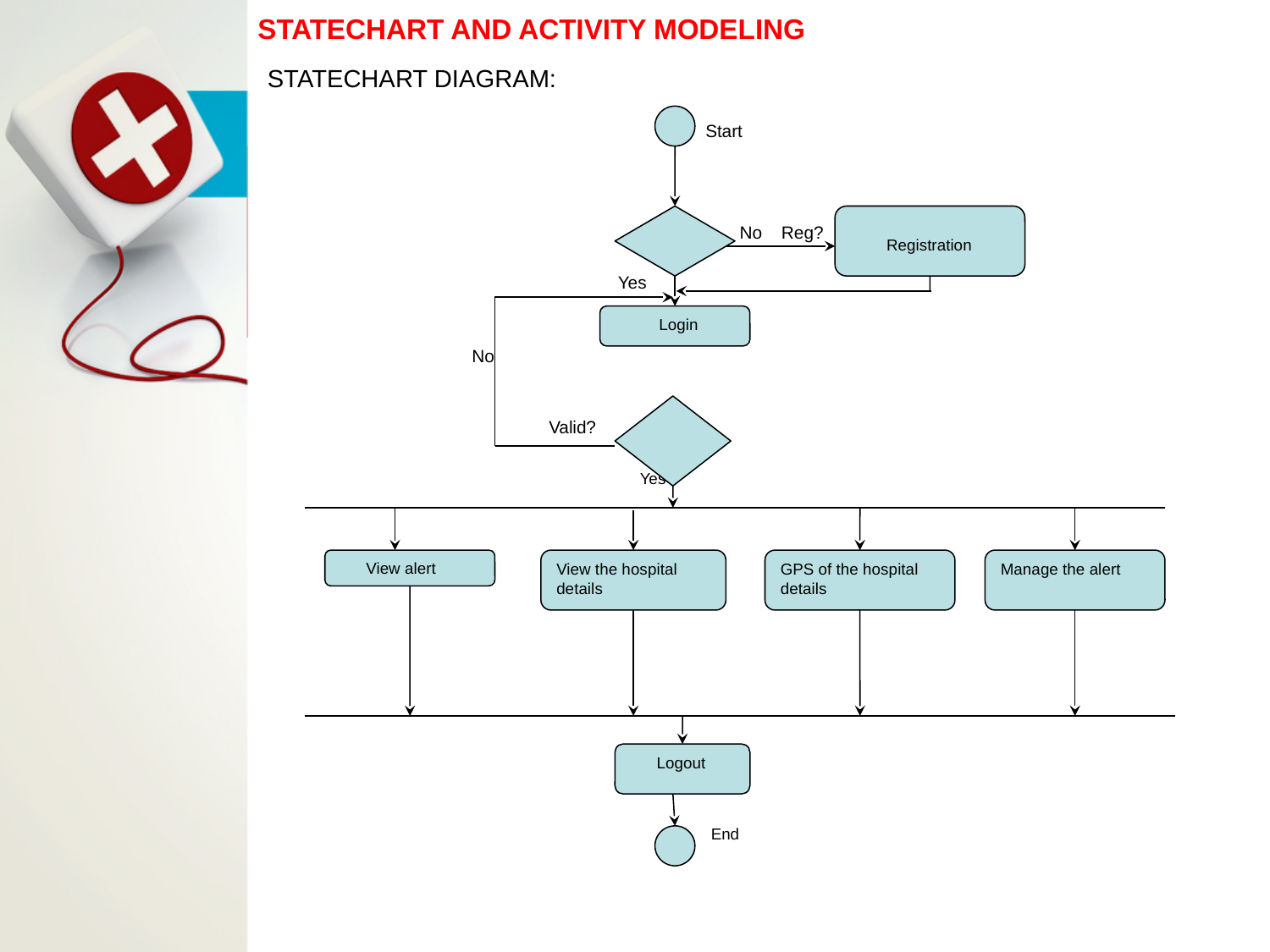

# STATECHART AND ACTIVITY MODELING
 STATECHART DIAGRAM:
                                              Start

                                                                                                   No    Reg?

                                                                          Yes

                                            No

                               Valid?

                                                                                      Yes

                                                                                                      End

        Registration
          Login

      View alert
View the hospital details
GPS of the hospital details
Manage the alert
      Logout